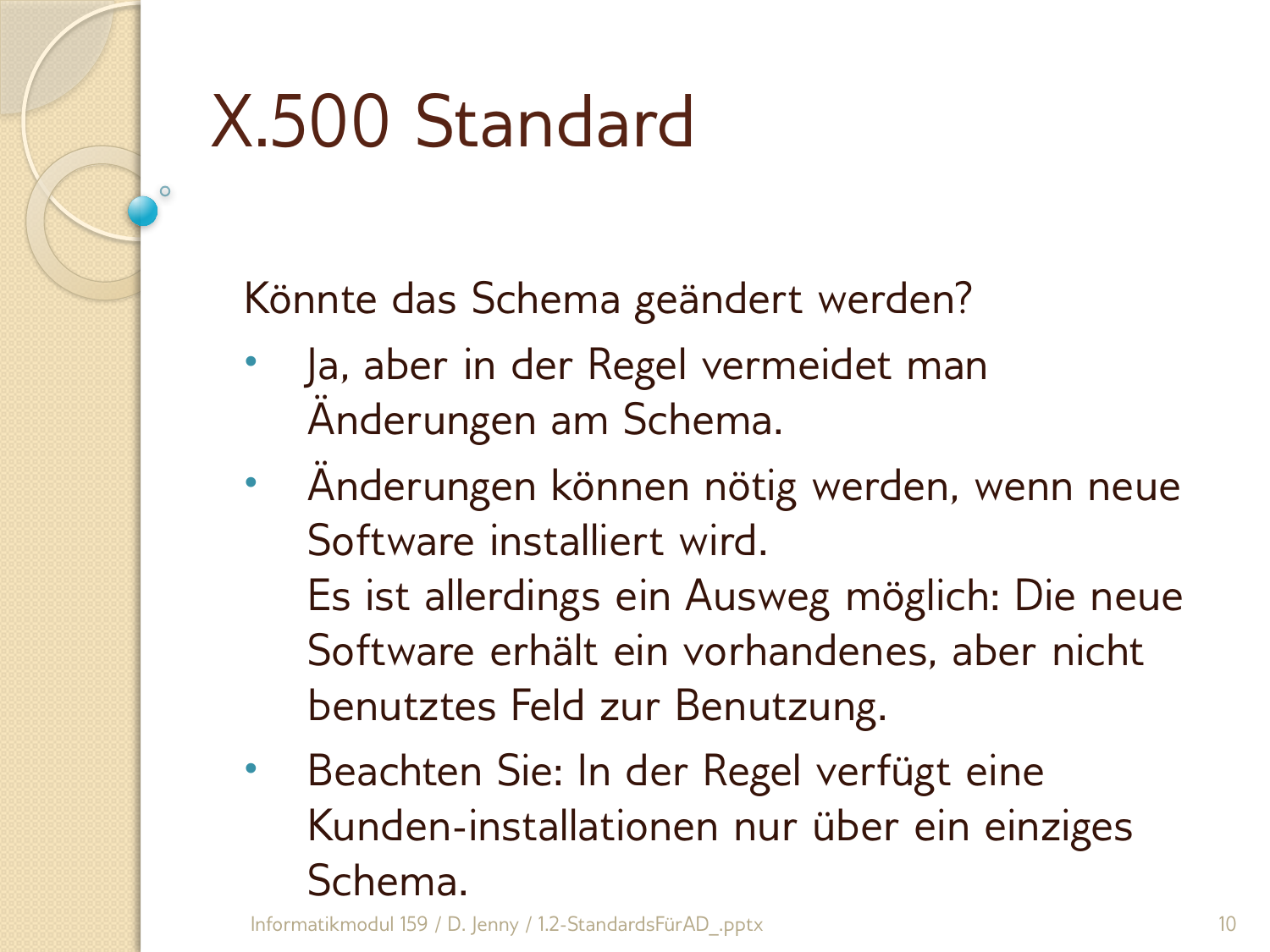

# X.500 Standard
Könnte das Schema geändert werden?
Ja, aber in der Regel vermeidet man Änderungen am Schema.
Änderungen können nötig werden, wenn neue Software installiert wird.
Es ist allerdings ein Ausweg möglich: Die neue Software erhält ein vorhandenes, aber nicht benutztes Feld zur Benutzung.
Beachten Sie: In der Regel verfügt eine Kunden-installationen nur über ein einziges Schema.
Informatikmodul 159 / D. Jenny / 1.2-StandardsFürAD_.pptx
10